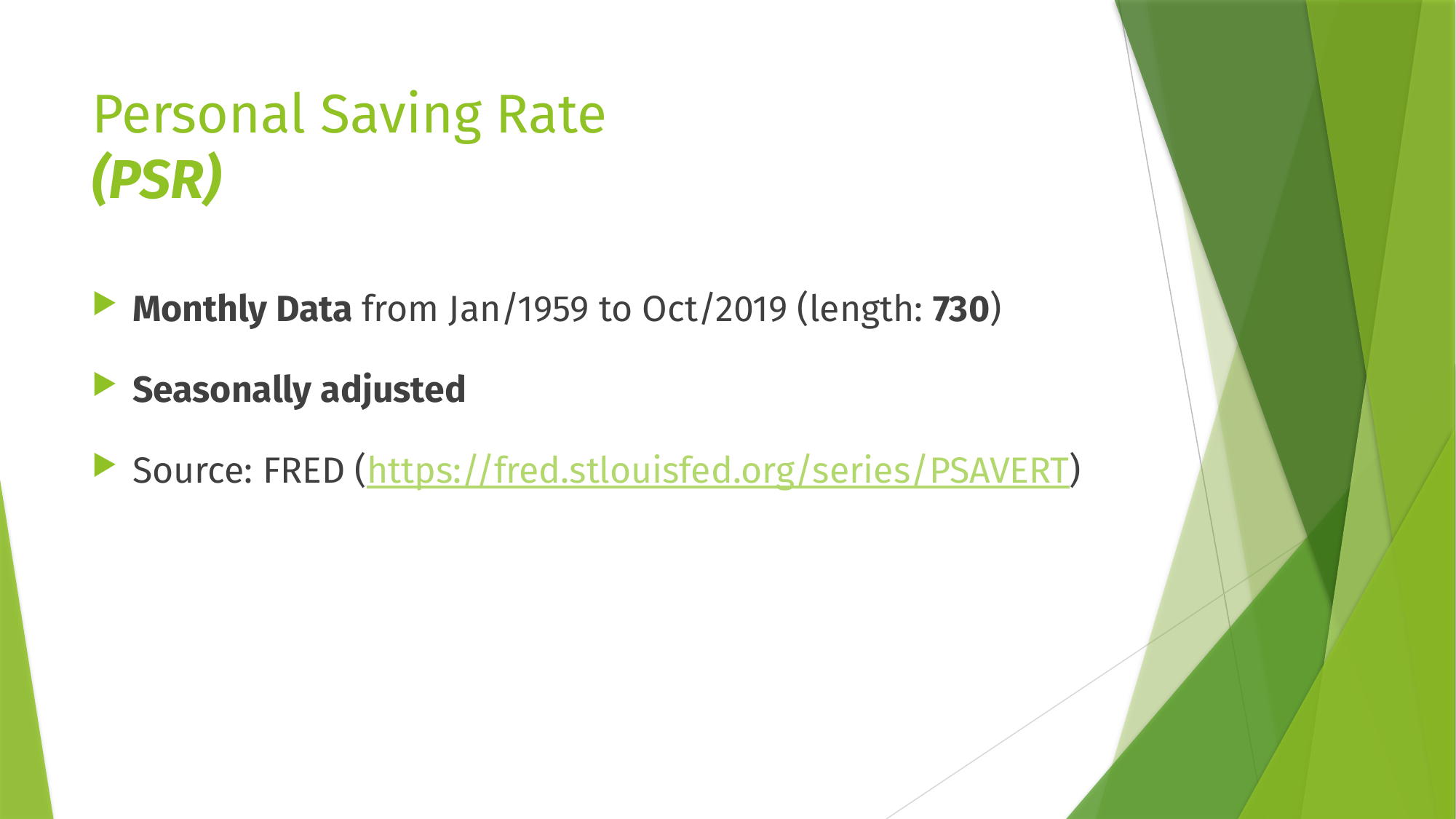

# Personal Saving Rate (PSR)
Monthly Data from Jan/1959 to Oct/2019 (length: 730)
Seasonally adjusted
Source: FRED (https://fred.stlouisfed.org/series/PSAVERT)